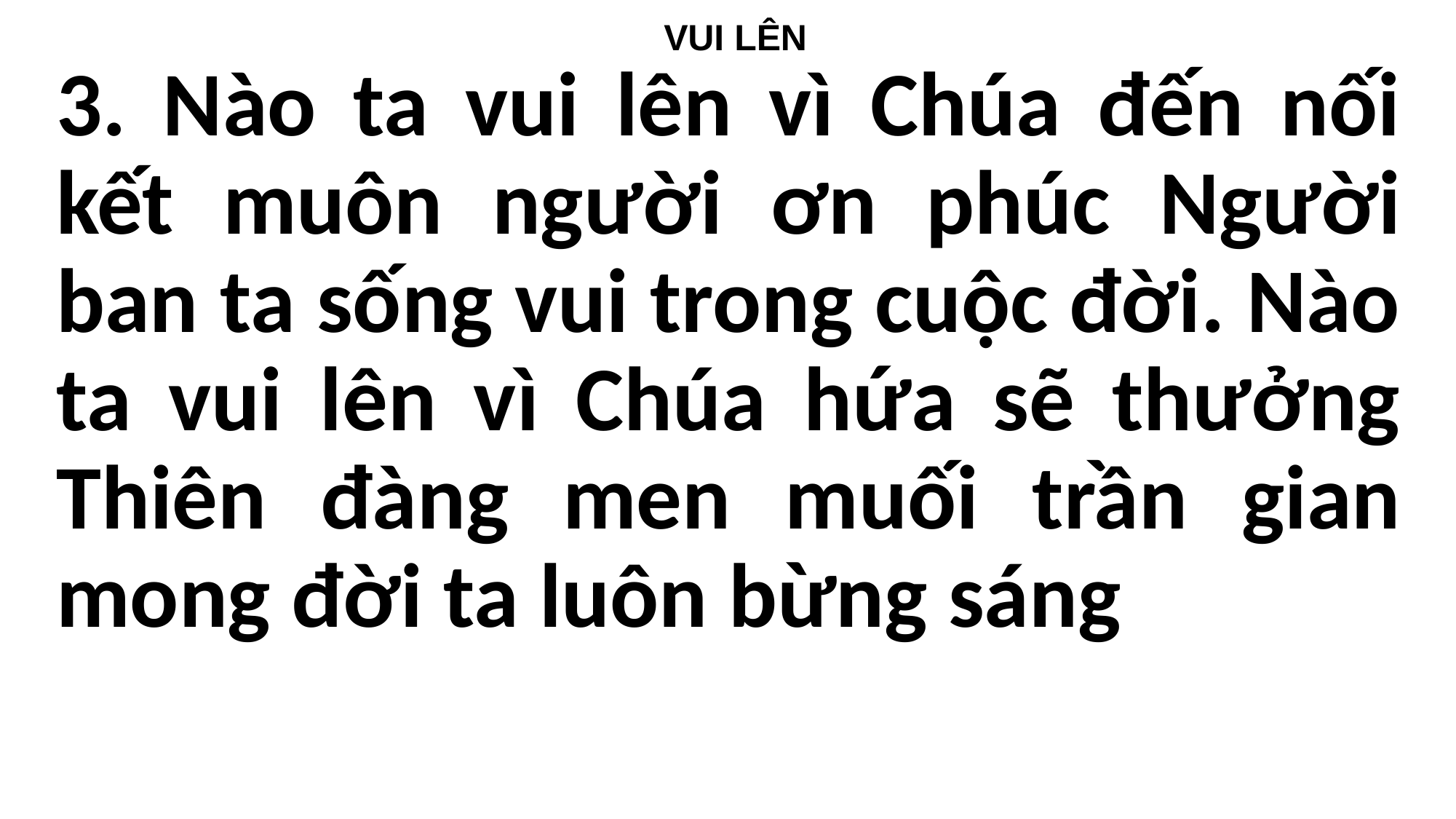

VUI LÊN
3. Nào ta vui lên vì Chúa đến nối kết muôn người ơn phúc Người ban ta sống vui trong cuộc đời. Nào ta vui lên vì Chúa hứa sẽ thưởng Thiên đàng men muối trần gian mong đời ta luôn bừng sáng